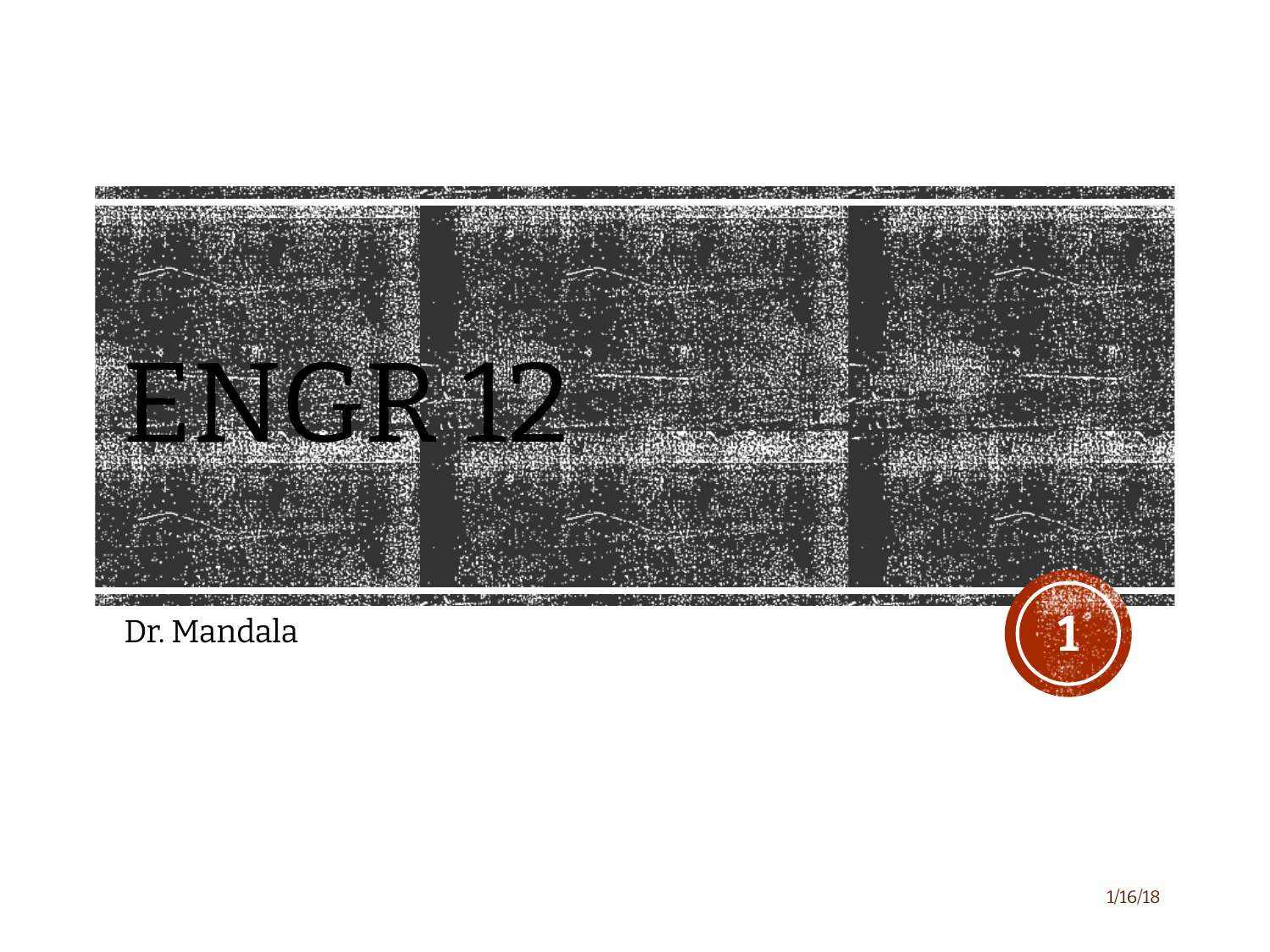

# ENGR 12
1
Dr. Mandala
1/16/18